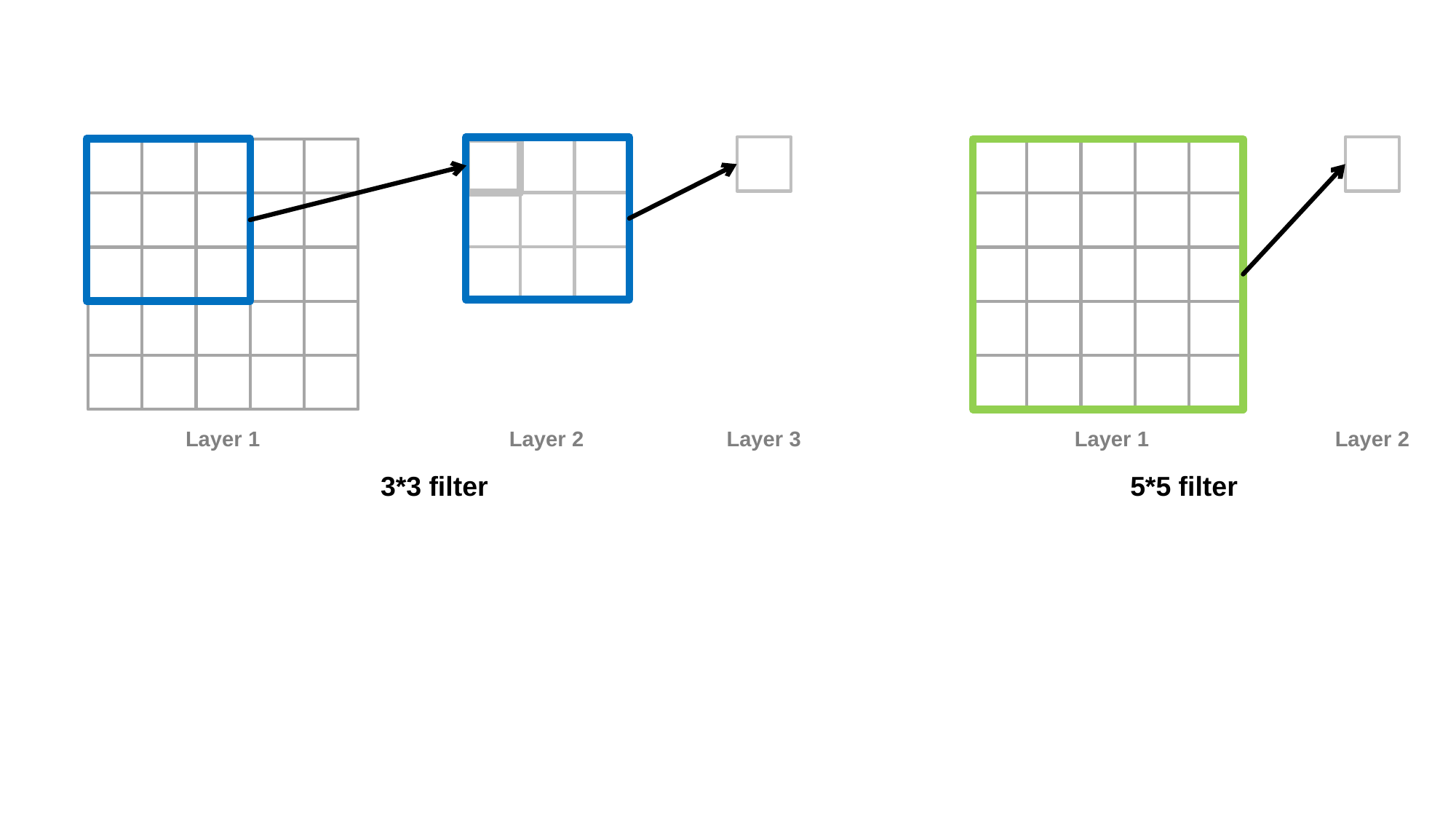

Layer 1
Layer 2
Layer 3
Layer 1
Layer 2
3*3 filter
5*5 filter